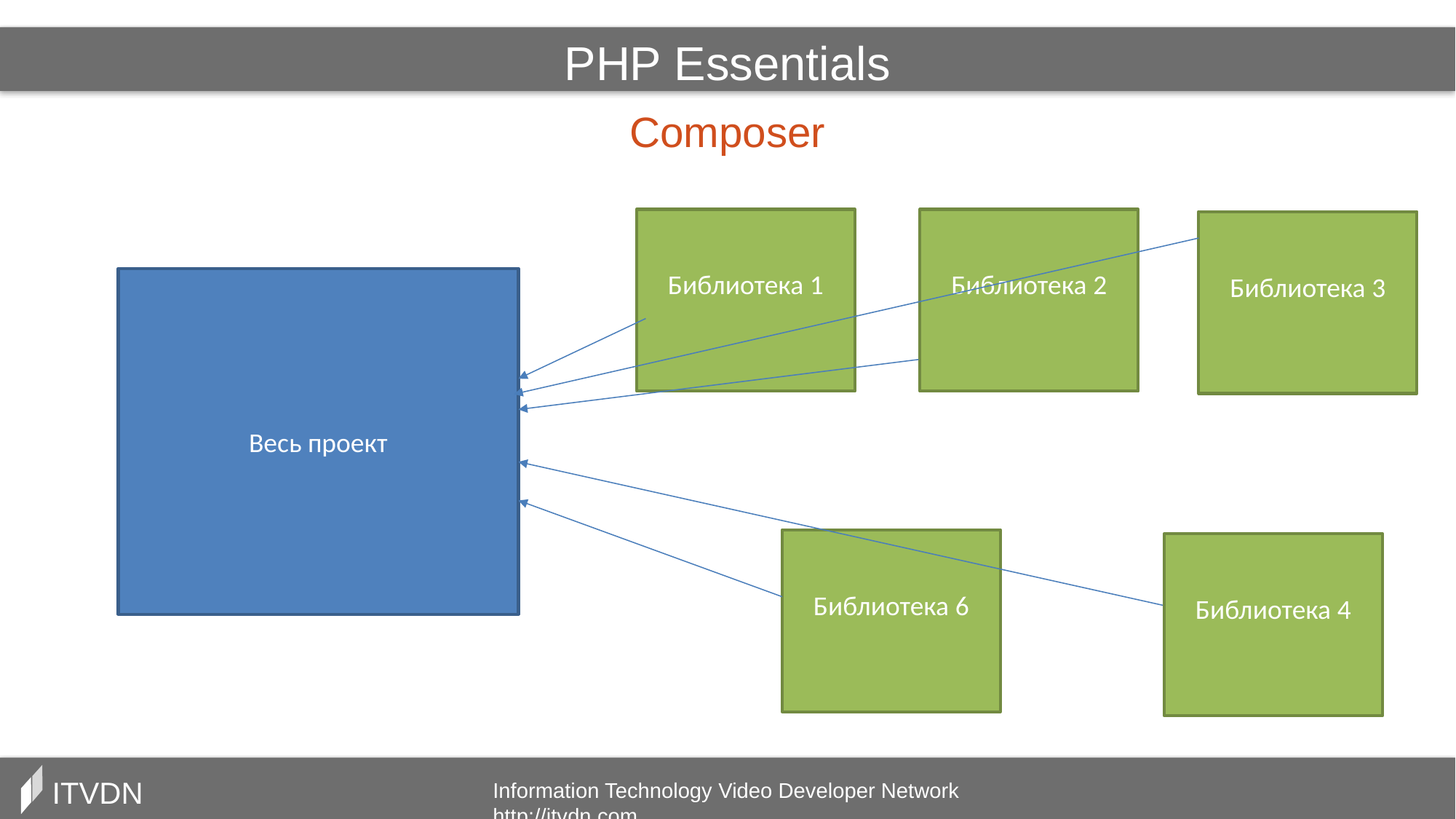

PHP Essentials
Composer
Библиотека 1

Библиотека 2

Библиотека 3

Весь проект
Библиотека 6

Библиотека 4

ITVDN
Information Technology Video Developer Network                                                       http://itvdn.com